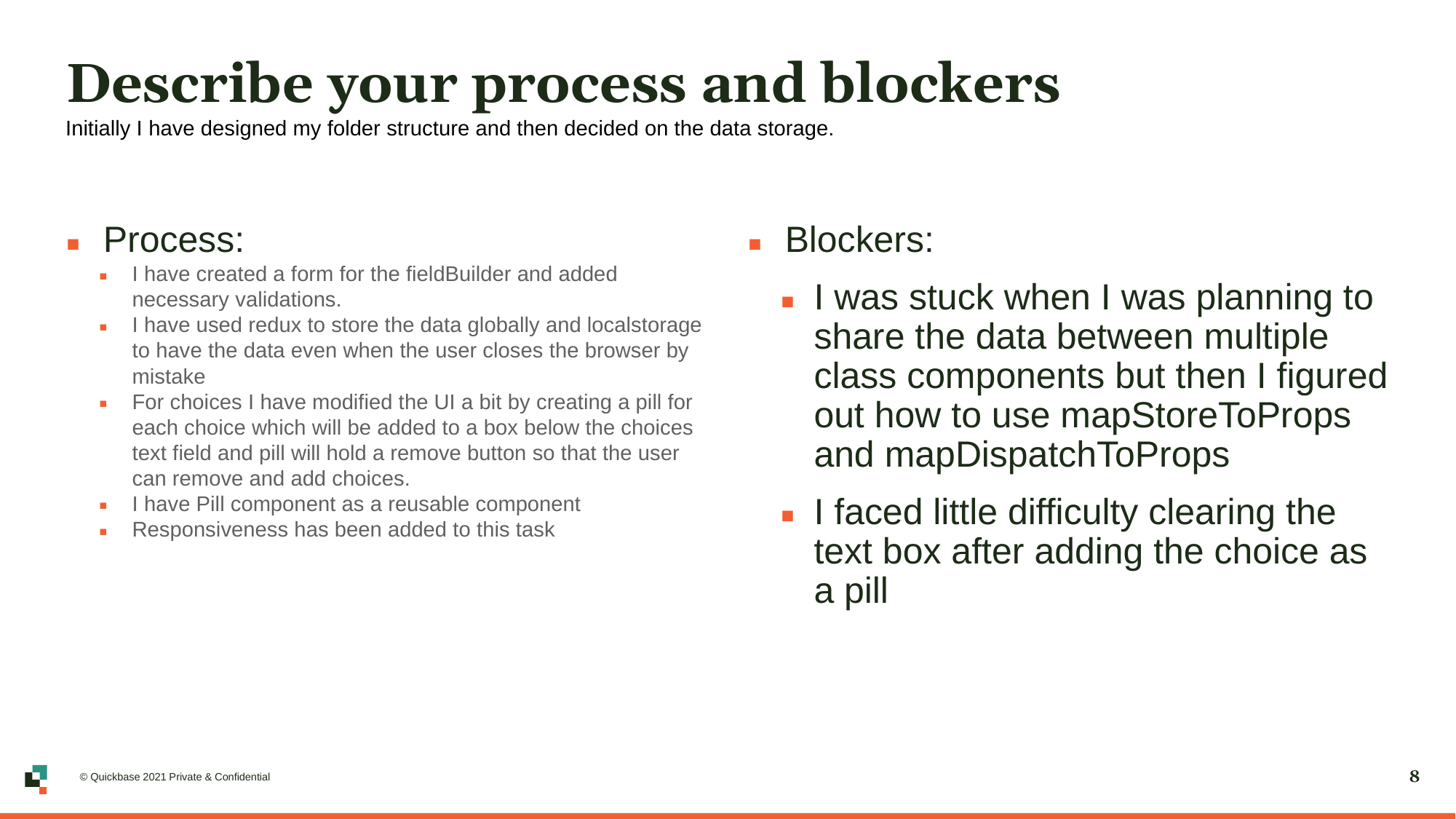

# Describe your process and blockers
Initially I have designed my folder structure and then decided on the data storage.
Process:
I have created a form for the fieldBuilder and added necessary validations.
I have used redux to store the data globally and localstorage to have the data even when the user closes the browser by mistake
For choices I have modified the UI a bit by creating a pill for each choice which will be added to a box below the choices text field and pill will hold a remove button so that the user can remove and add choices.
I have Pill component as a reusable component
Responsiveness has been added to this task

Blockers:
I was stuck when I was planning to share the data between multiple class components but then I figured out how to use mapStoreToProps and mapDispatchToProps
I faced little difficulty clearing the text box after adding the choice as a pill
© Quickbase 2021 Private & Confidential
8